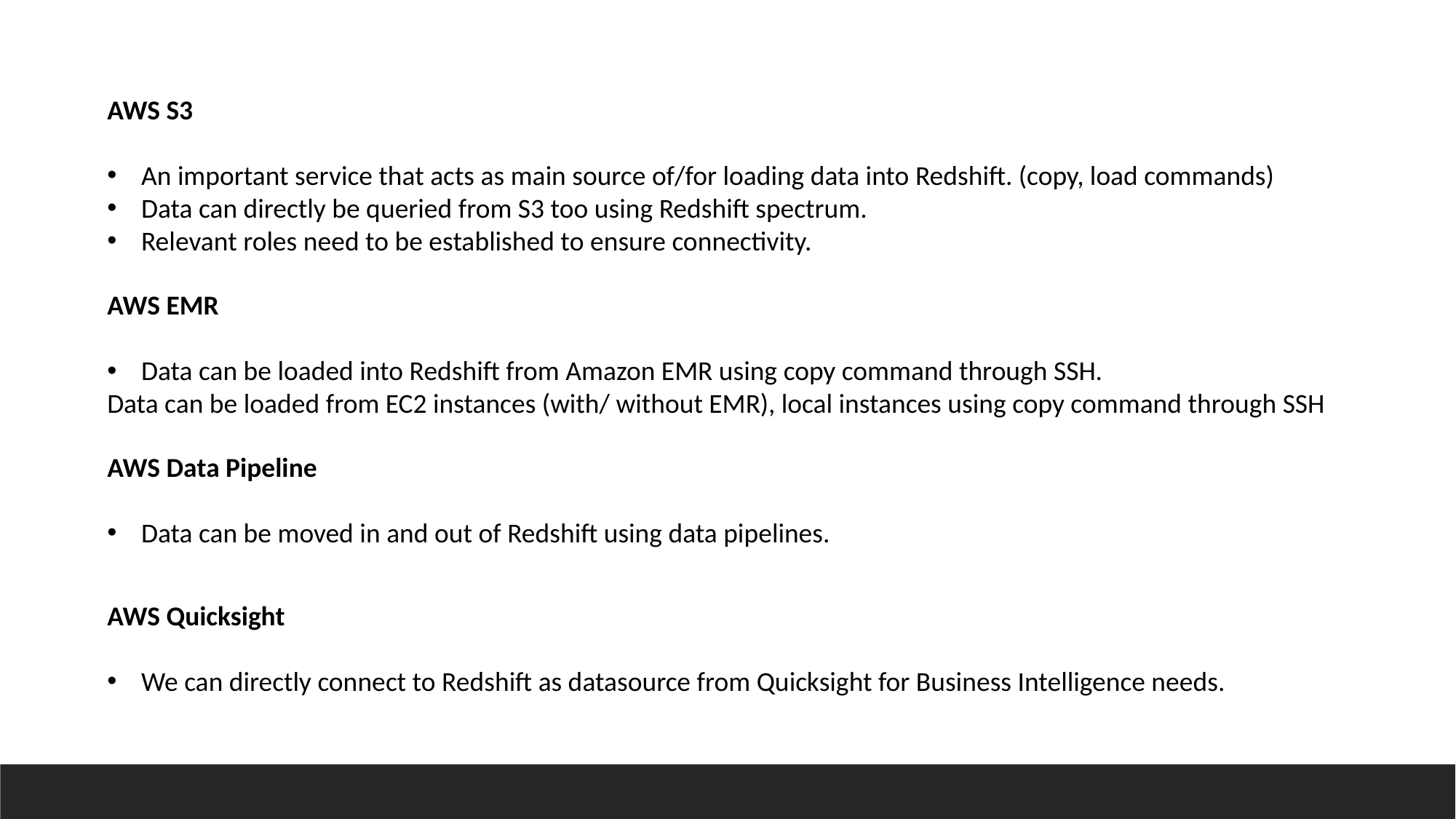

AWS S3

An important service that acts as main source of/for loading data into Redshift. (copy, load commands)
Data can directly be queried from S3 too using Redshift spectrum.
Relevant roles need to be established to ensure connectivity.
AWS EMR

Data can be loaded into Redshift from Amazon EMR using copy command through SSH.
Data can be loaded from EC2 instances (with/ without EMR), local instances using copy command through SSH
AWS Data Pipeline

Data can be moved in and out of Redshift using data pipelines.
AWS Quicksight

We can directly connect to Redshift as datasource from Quicksight for Business Intelligence needs.